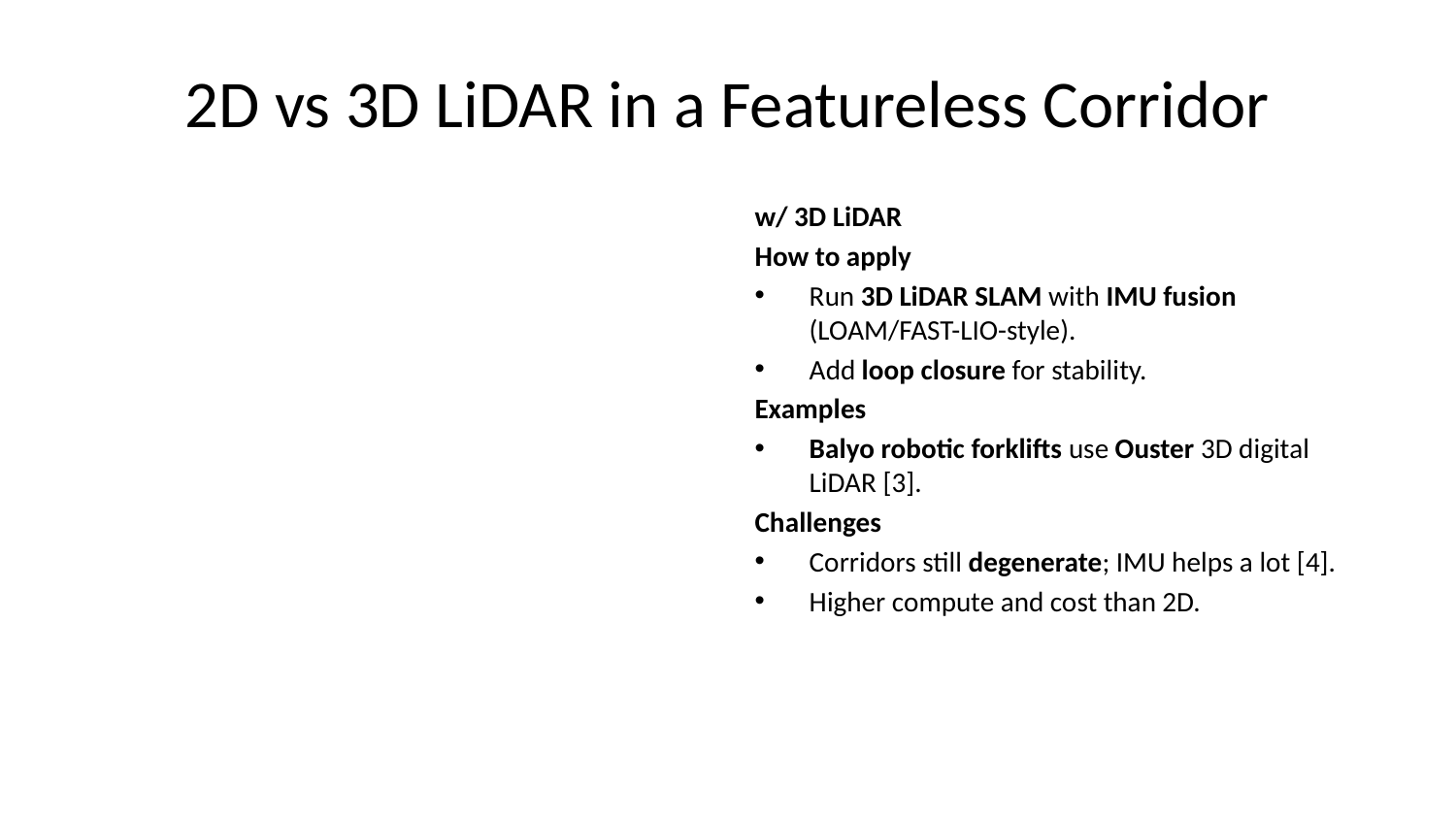

# 2D vs 3D LiDAR in a Featureless Corridor
w/ 3D LiDAR
How to apply
Run 3D LiDAR SLAM with IMU fusion (LOAM/FAST-LIO-style).
Add loop closure for stability.
Examples
Balyo robotic forklifts use Ouster 3D digital LiDAR [3].
Challenges
Corridors still degenerate; IMU helps a lot [4].
Higher compute and cost than 2D.